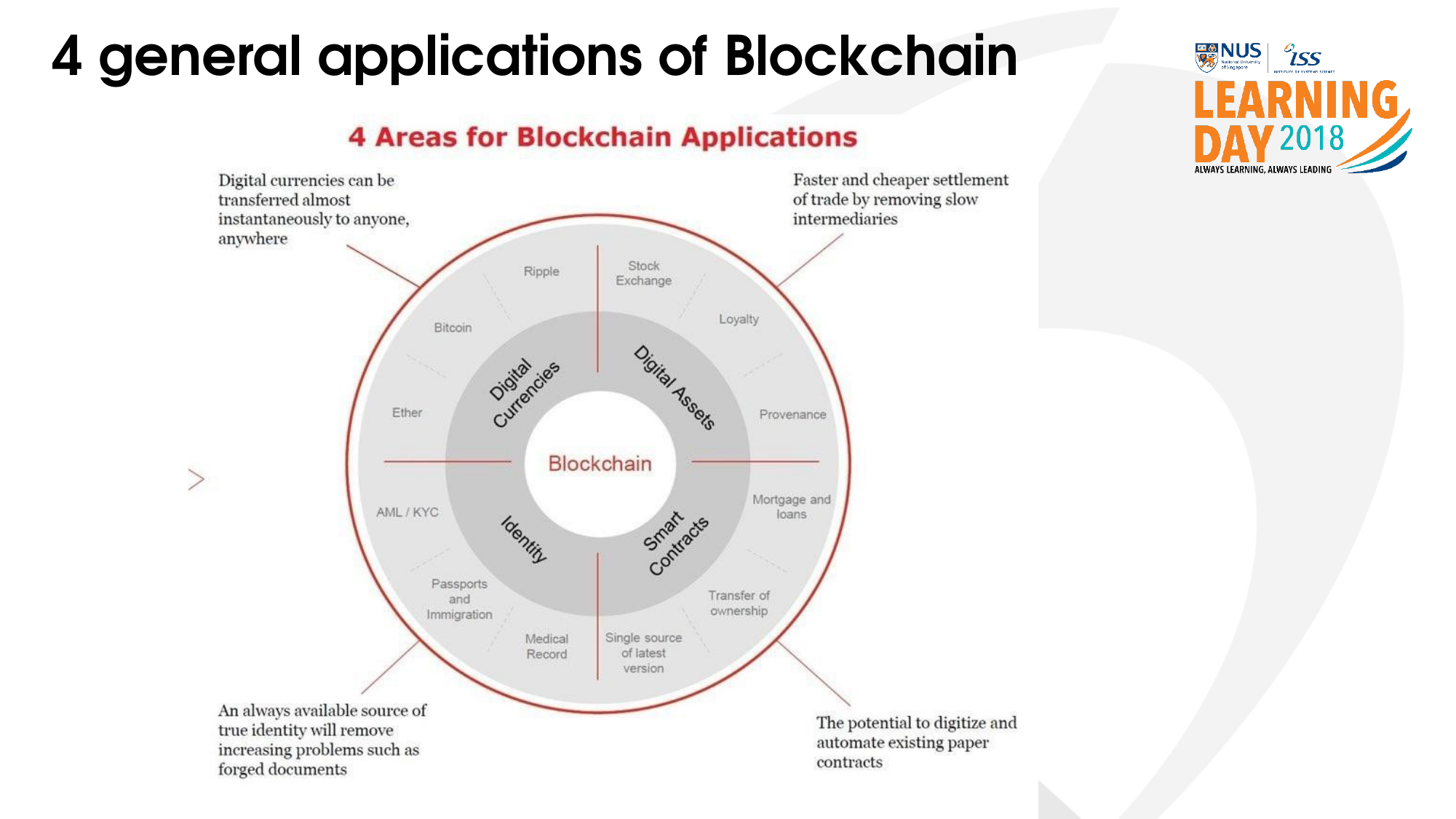

# 4 general applications of Blockchain

#ISSLearningDay2018